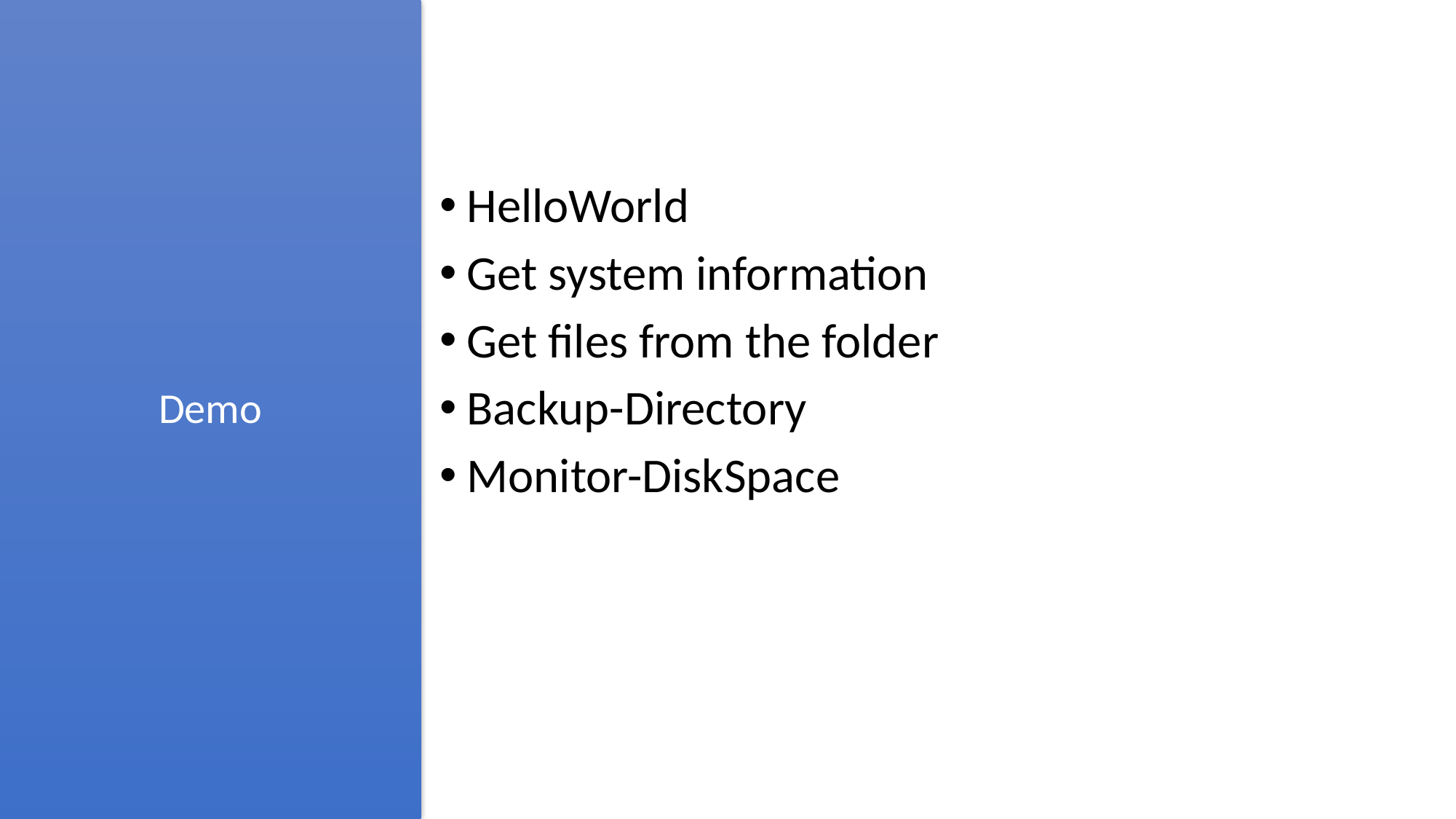

Demo
HelloWorld
Get system information
Get files from the folder
Backup-Directory
Monitor-DiskSpace